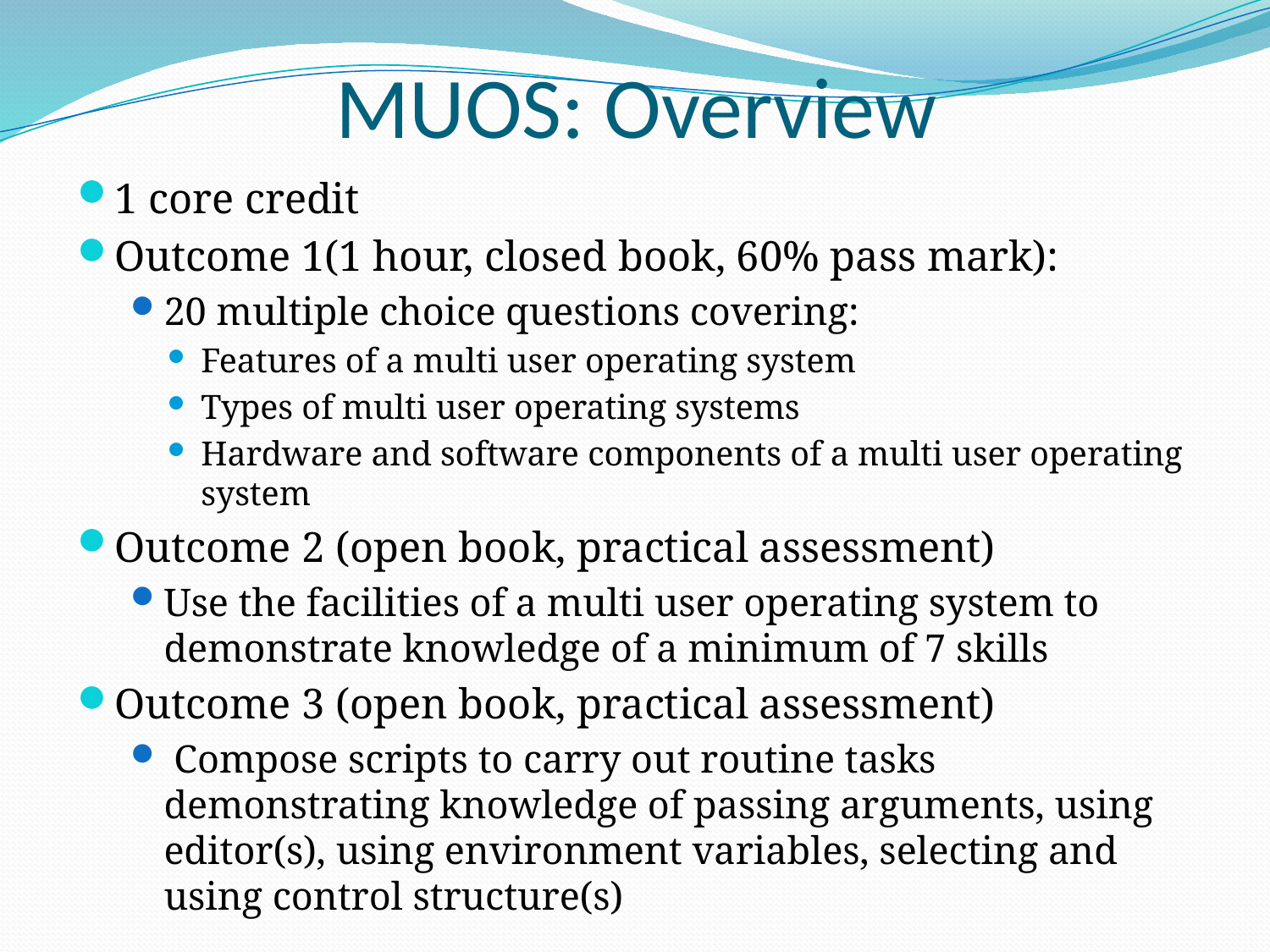

# MUOS: Overview
1 core credit
Outcome 1(1 hour, closed book, 60% pass mark):
20 multiple choice questions covering:
Features of a multi user operating system
Types of multi user operating systems
Hardware and software components of a multi user operating system
Outcome 2 (open book, practical assessment)
Use the facilities of a multi user operating system to demonstrate knowledge of a minimum of 7 skills
Outcome 3 (open book, practical assessment)
 Compose scripts to carry out routine tasks demonstrating knowledge of passing arguments, using editor(s), using environment variables, selecting and using control structure(s)